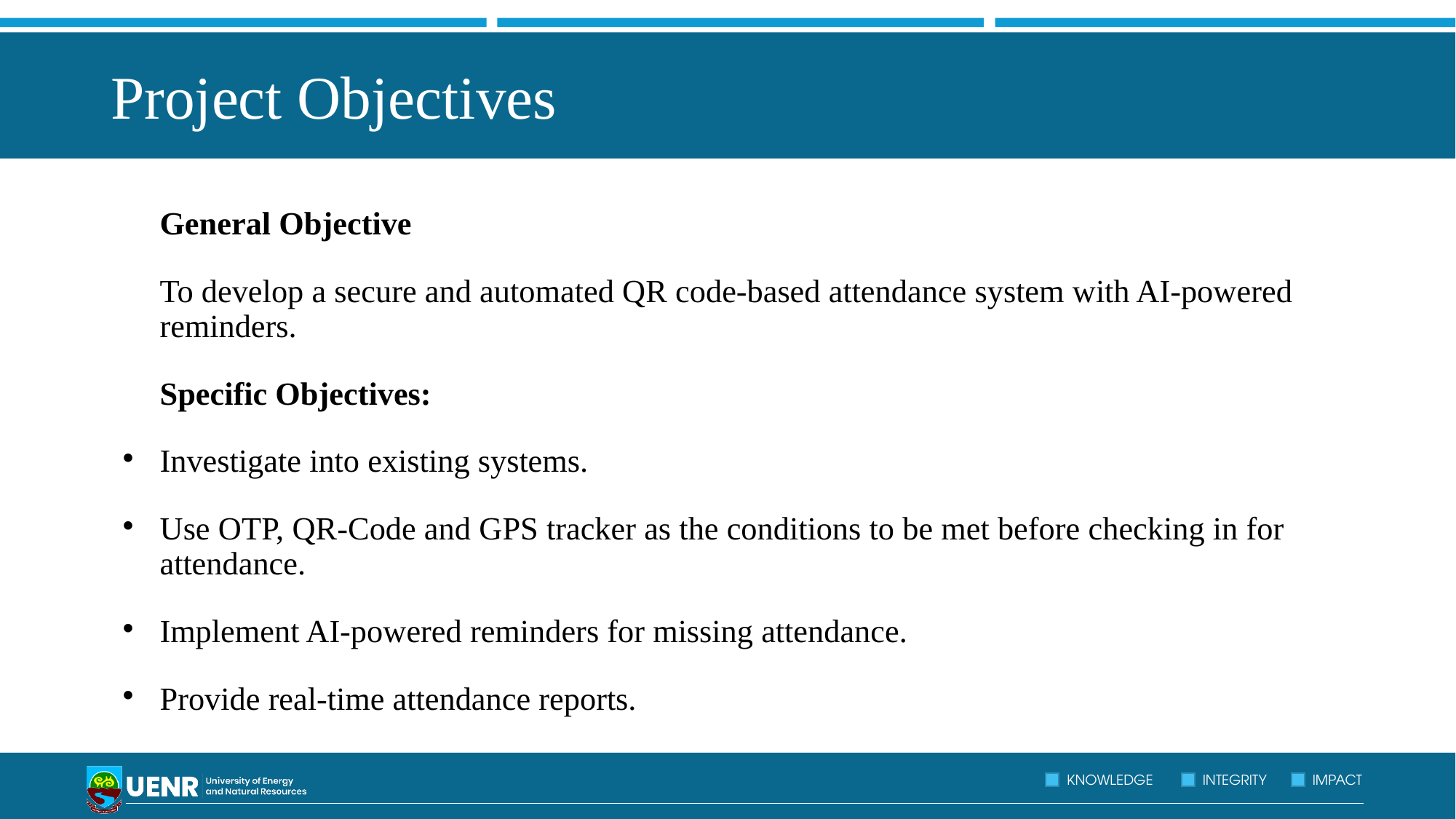

# Project Objectives
General Objective
To develop a secure and automated QR code-based attendance system with AI-powered reminders.
Specific Objectives:
Investigate into existing systems.
Use OTP, QR-Code and GPS tracker as the conditions to be met before checking in for attendance.
Implement AI-powered reminders for missing attendance.
Provide real-time attendance reports.